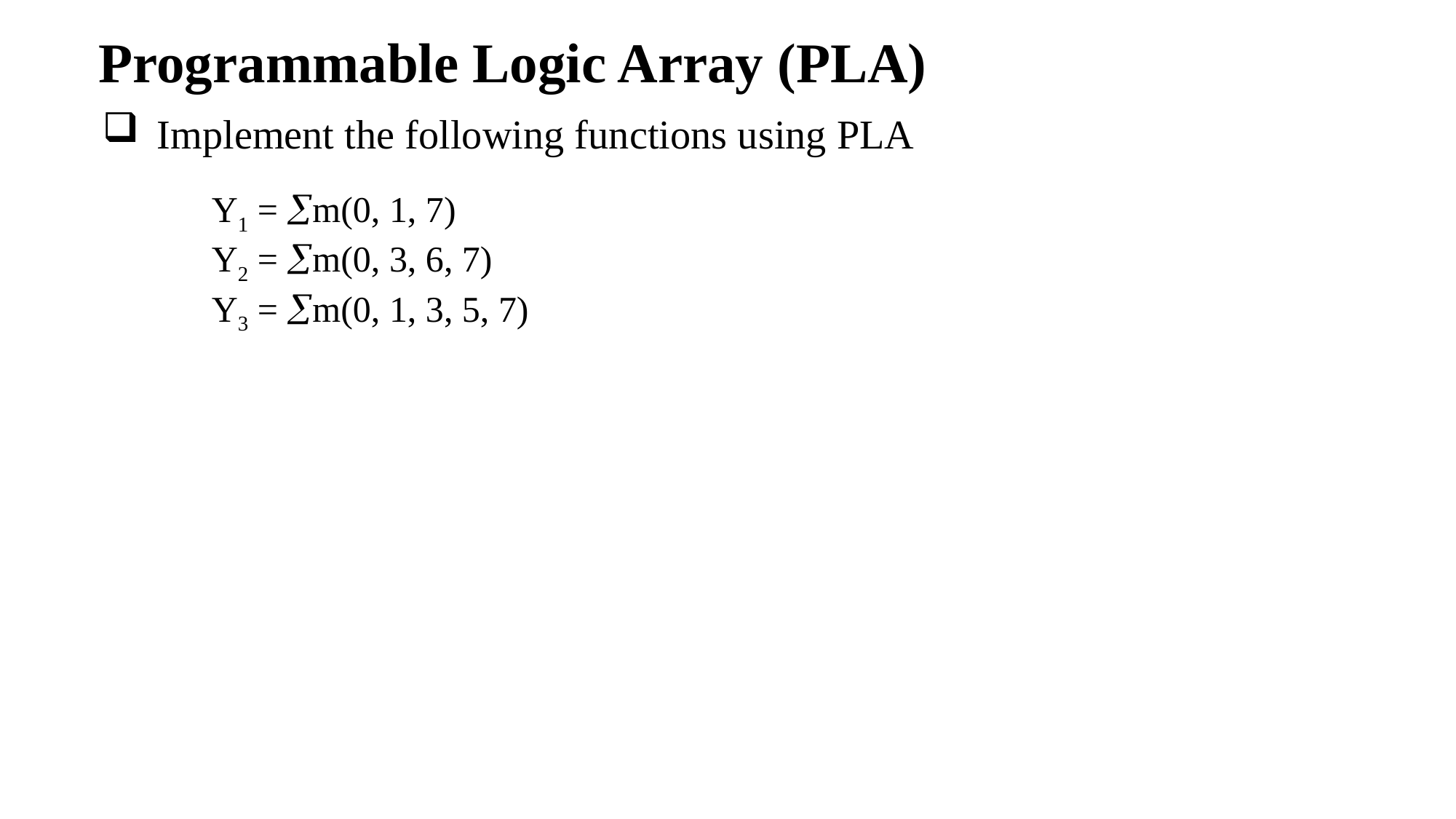

Programmable Logic Array (PLA)
Implement the following functions using PLA
Y1 = ∑m(0, 1, 7)
Y2 = ∑m(0, 3, 6, 7)
Y3 = ∑m(0, 1, 3, 5, 7)